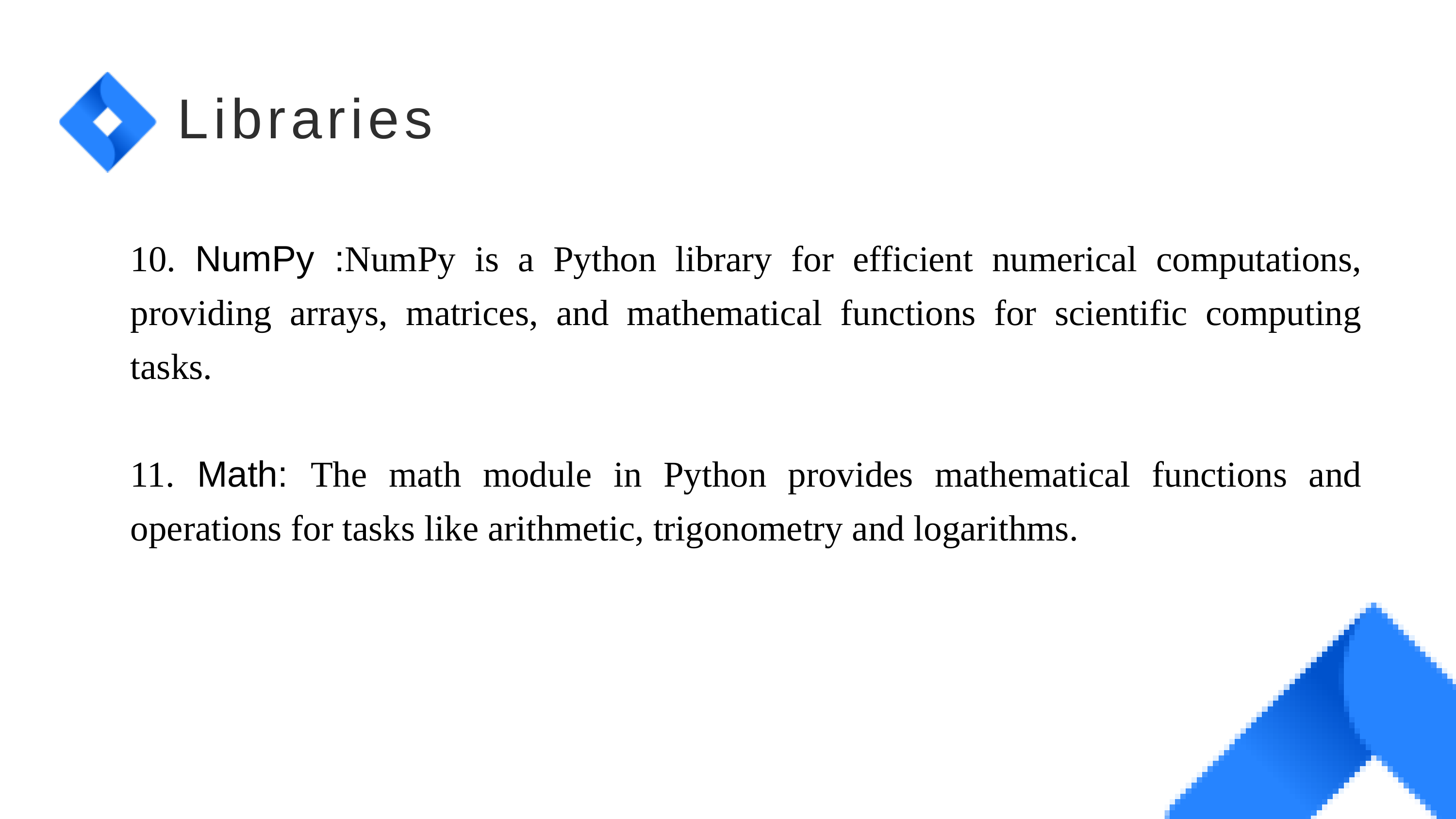

Libraries
10. NumPy :NumPy is a Python library for efficient numerical computations, providing arrays, matrices, and mathematical functions for scientific computing tasks.

11. Math: The math module in Python provides mathematical functions and operations for tasks like arithmetic, trigonometry and logarithms.